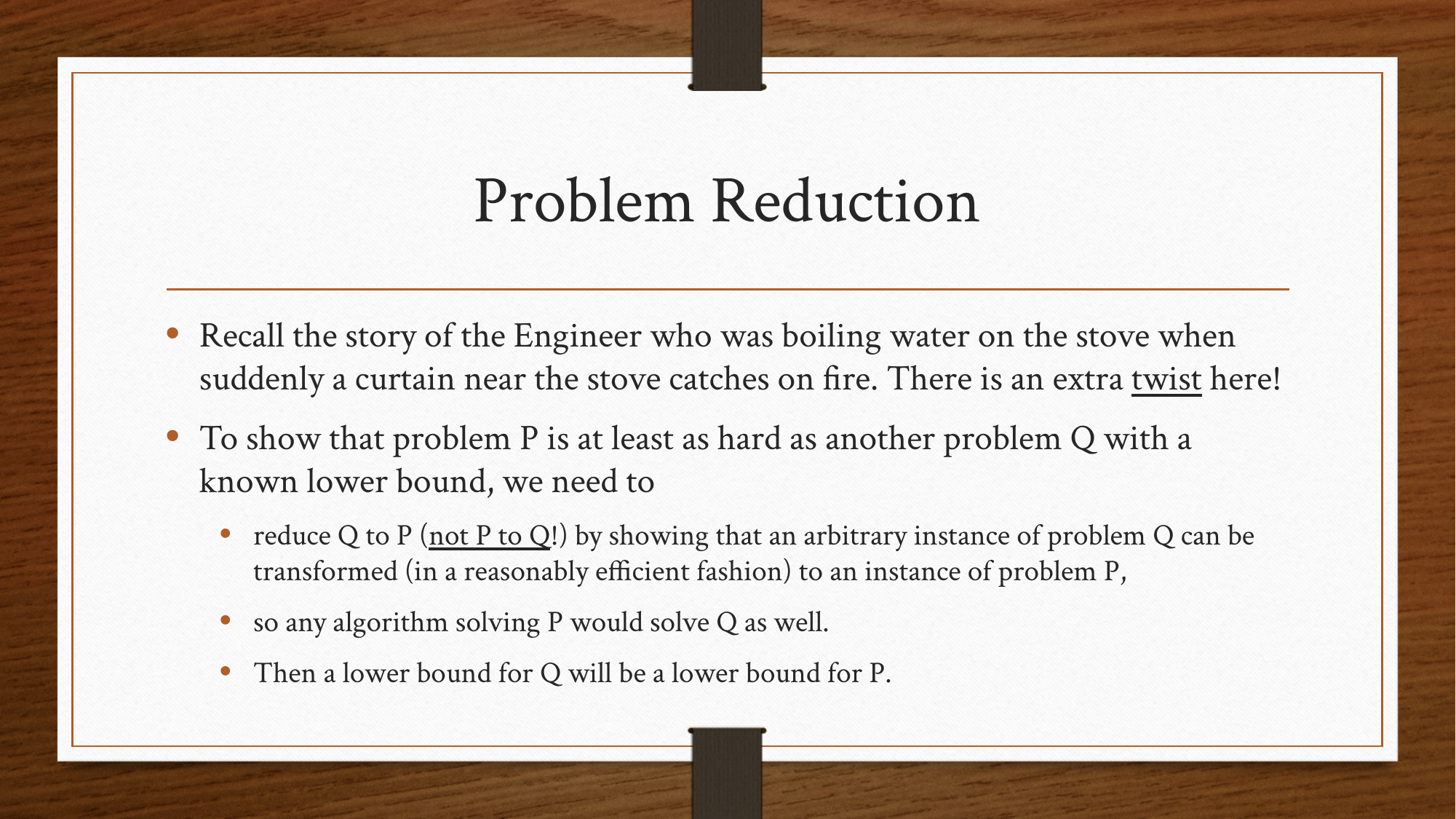

# Problem Reduction
Recall the story of the Engineer who was boiling water on the stove when suddenly a curtain near the stove catches on fire. There is an extra twist here!
To show that problem P is at least as hard as another problem Q with a known lower bound, we need to
reduce Q to P (not P to Q!) by showing that an arbitrary instance of problem Q can be transformed (in a reasonably efficient fashion) to an instance of problem P,
so any algorithm solving P would solve Q as well.
Then a lower bound for Q will be a lower bound for P.